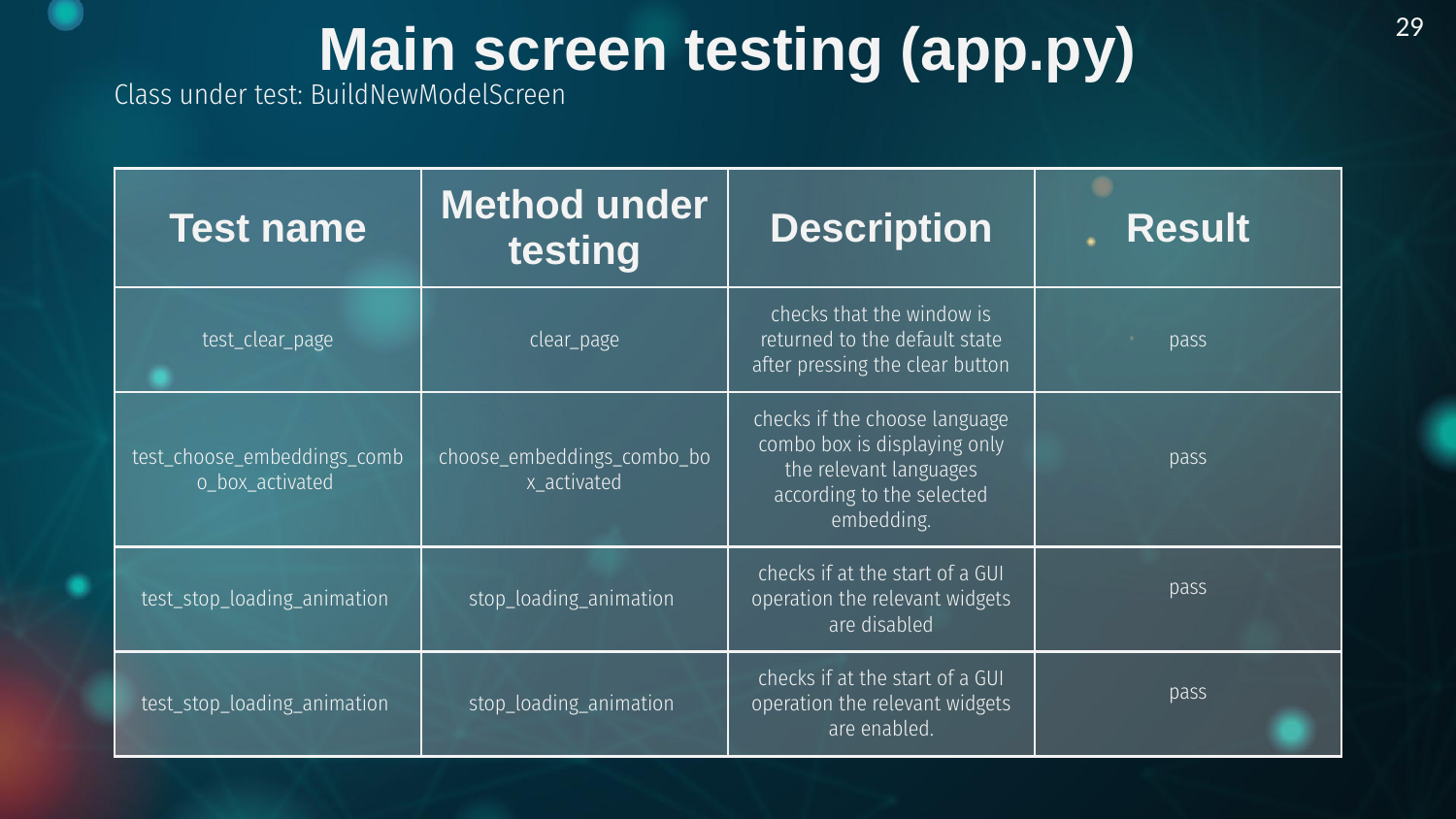

# Main screen testing (app.py)
29
Class under test: BuildNewModelScreen
| Test name | Method under testing | Description | Result |
| --- | --- | --- | --- |
| test\_clear\_page | clear\_page | checks that the window is returned to the default state after pressing the clear button | pass |
| test\_choose\_embeddings\_combo\_box\_activated | choose\_embeddings\_combo\_box\_activated | checks if the choose language combo box is displaying only the relevant languages according to the selected embedding. | pass |
| test\_stop\_loading\_animation | stop\_loading\_animation | checks if at the start of a GUI operation the relevant widgets are disabled | pass |
| test\_stop\_loading\_animation | stop\_loading\_animation | checks if at the start of a GUI operation the relevant widgets are enabled. | pass |